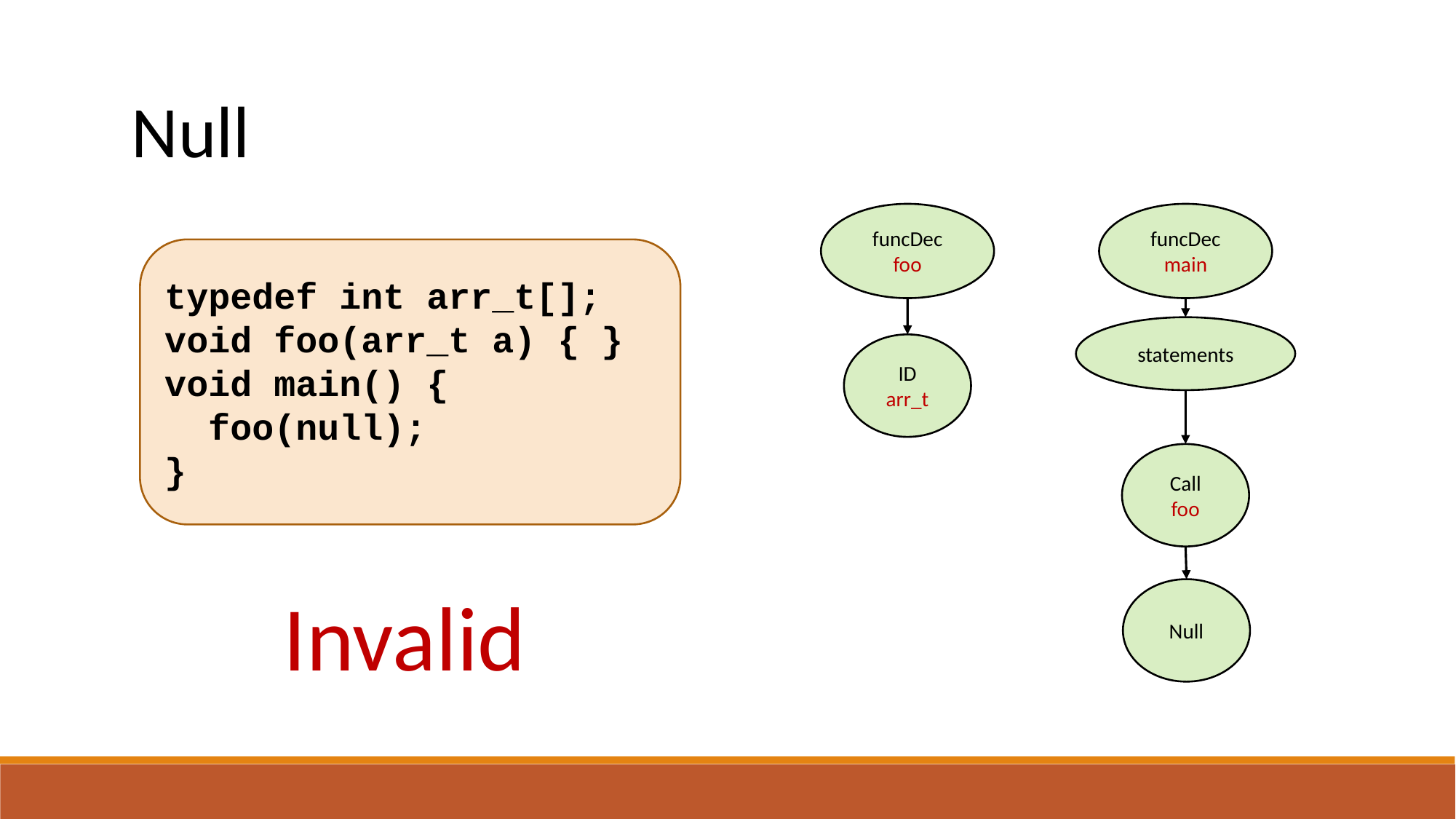

Null
funcDec
foo
funcDec
main
typedef int arr_t[];
void foo(arr_t a) { }
void main() {
  foo(null);
}
statements
ID
arr_t
Call
foo
Invalid
Null